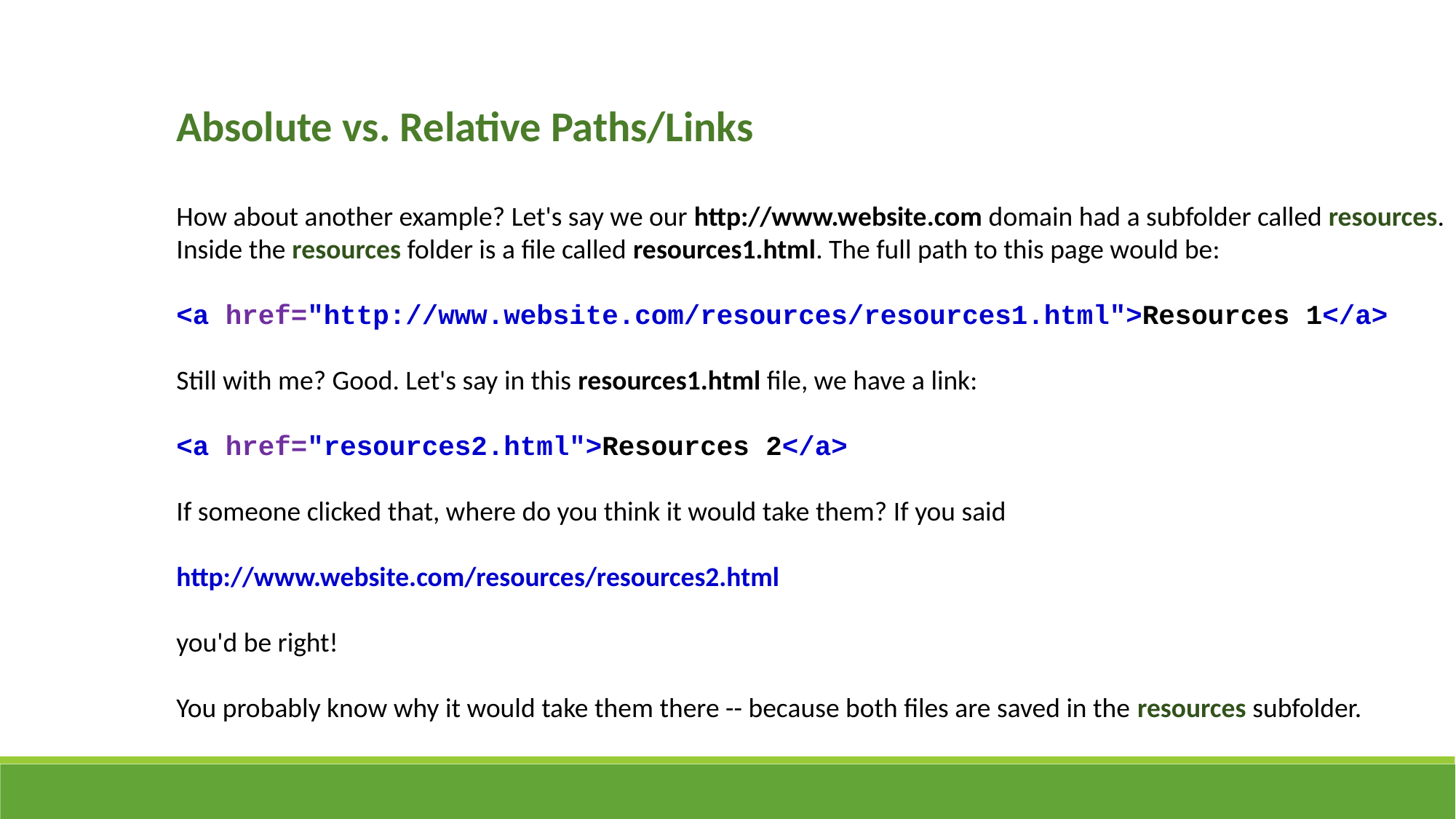

Absolute vs. Relative Paths/Links
How about another example? Let's say we our http://www.website.com domain had a subfolder called resources. Inside the resources folder is a file called resources1.html. The full path to this page would be:

<a href="http://www.website.com/resources/resources1.html">Resources 1</a>

Still with me? Good. Let's say in this resources1.html file, we have a link:

<a href="resources2.html">Resources 2</a>

If someone clicked that, where do you think it would take them? If you said

http://www.website.com/resources/resources2.html

you'd be right!

You probably know why it would take them there -- because both files are saved in the resources subfolder.